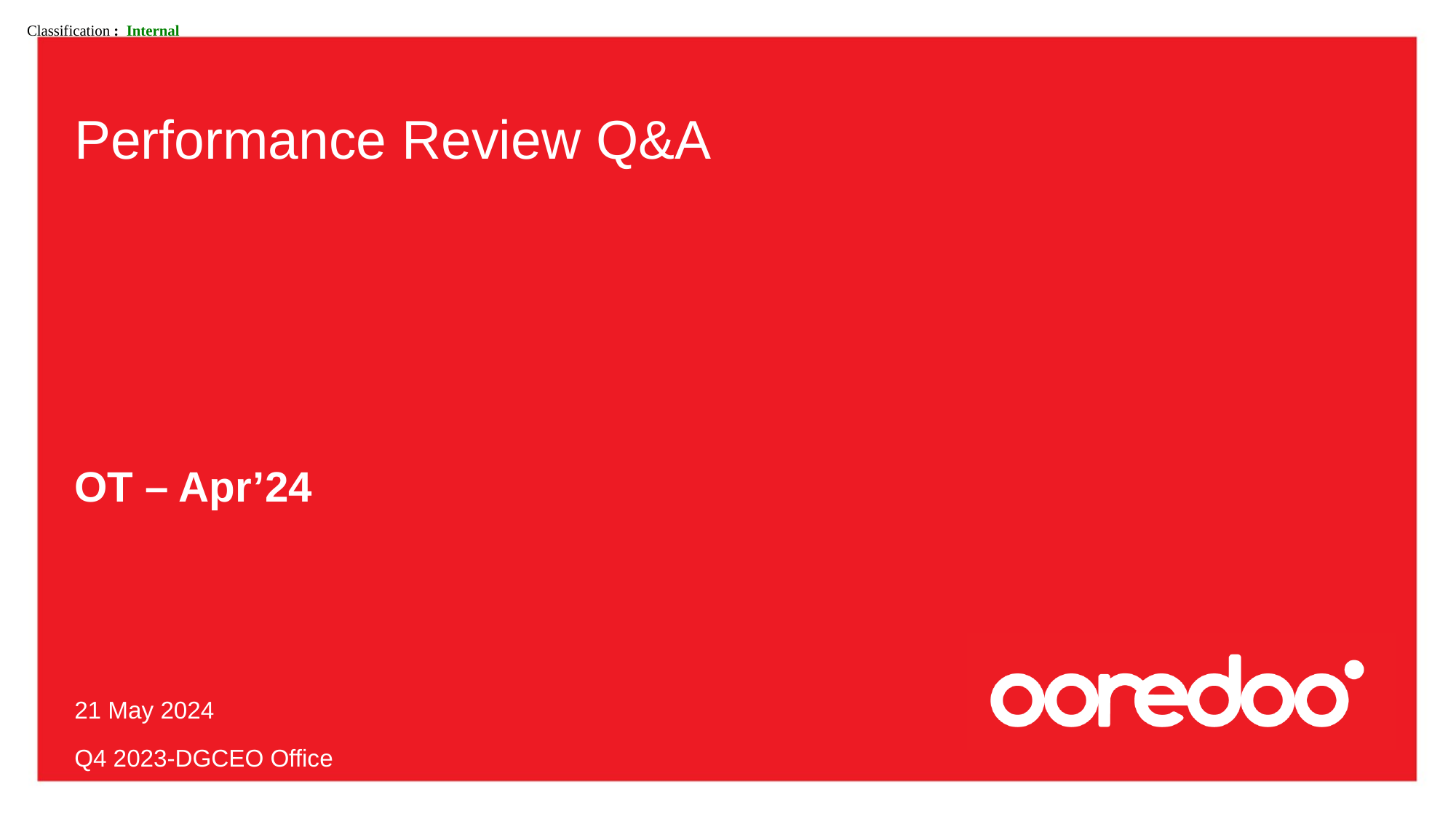

# Performance Review Q&A
OT – Apr’24

Q4 2023-DGCEO Office